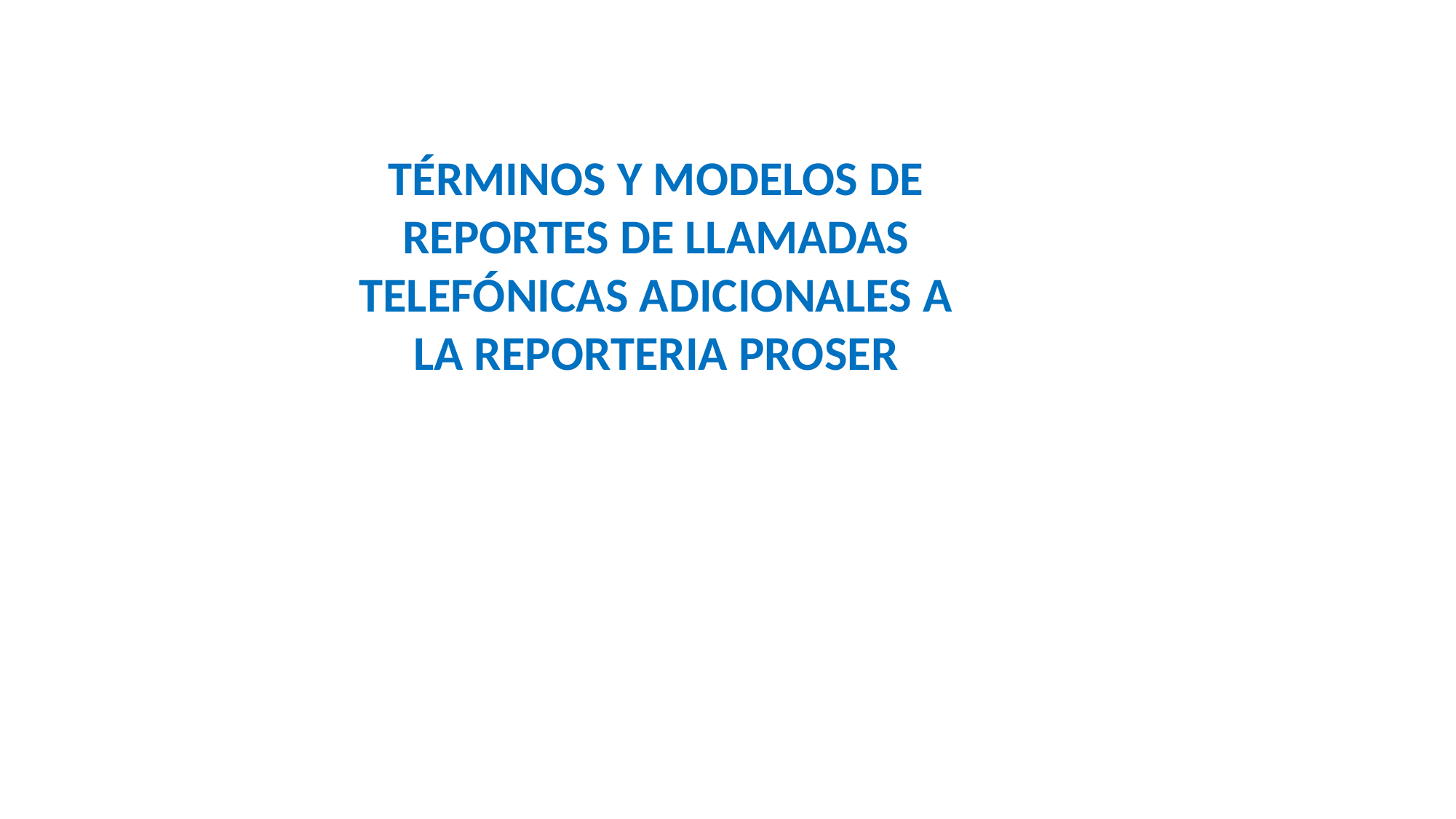

TÉRMINOS Y MODELOS DE REPORTES DE LLAMADAS TELEFÓNICAS ADICIONALES A LA REPORTERIA PROSER